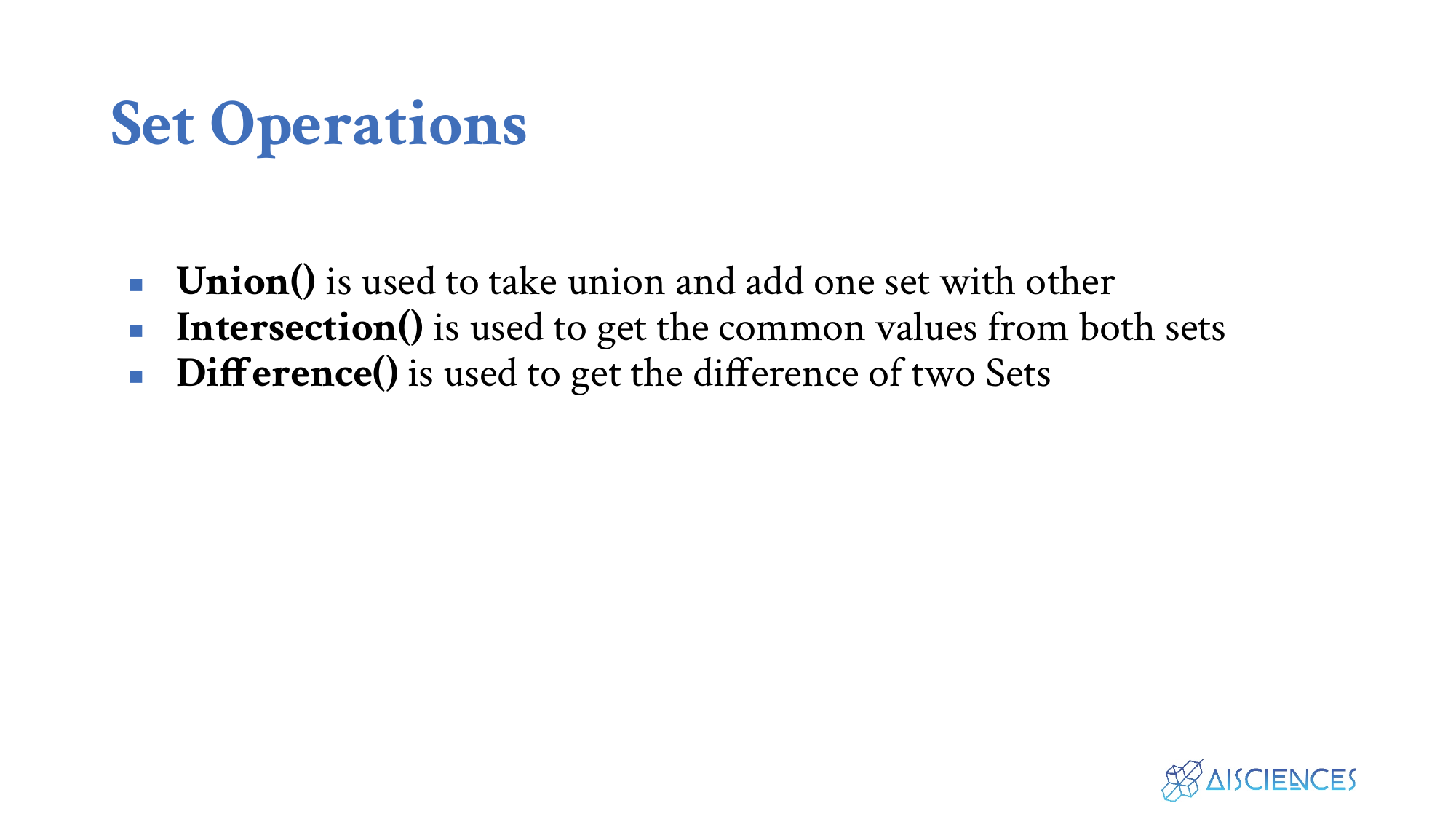

# Set Operations

Union() is used to take union and add one set with other
Intersection() is used to get the common values from both sets
Difference() is used to get the difference of two Sets